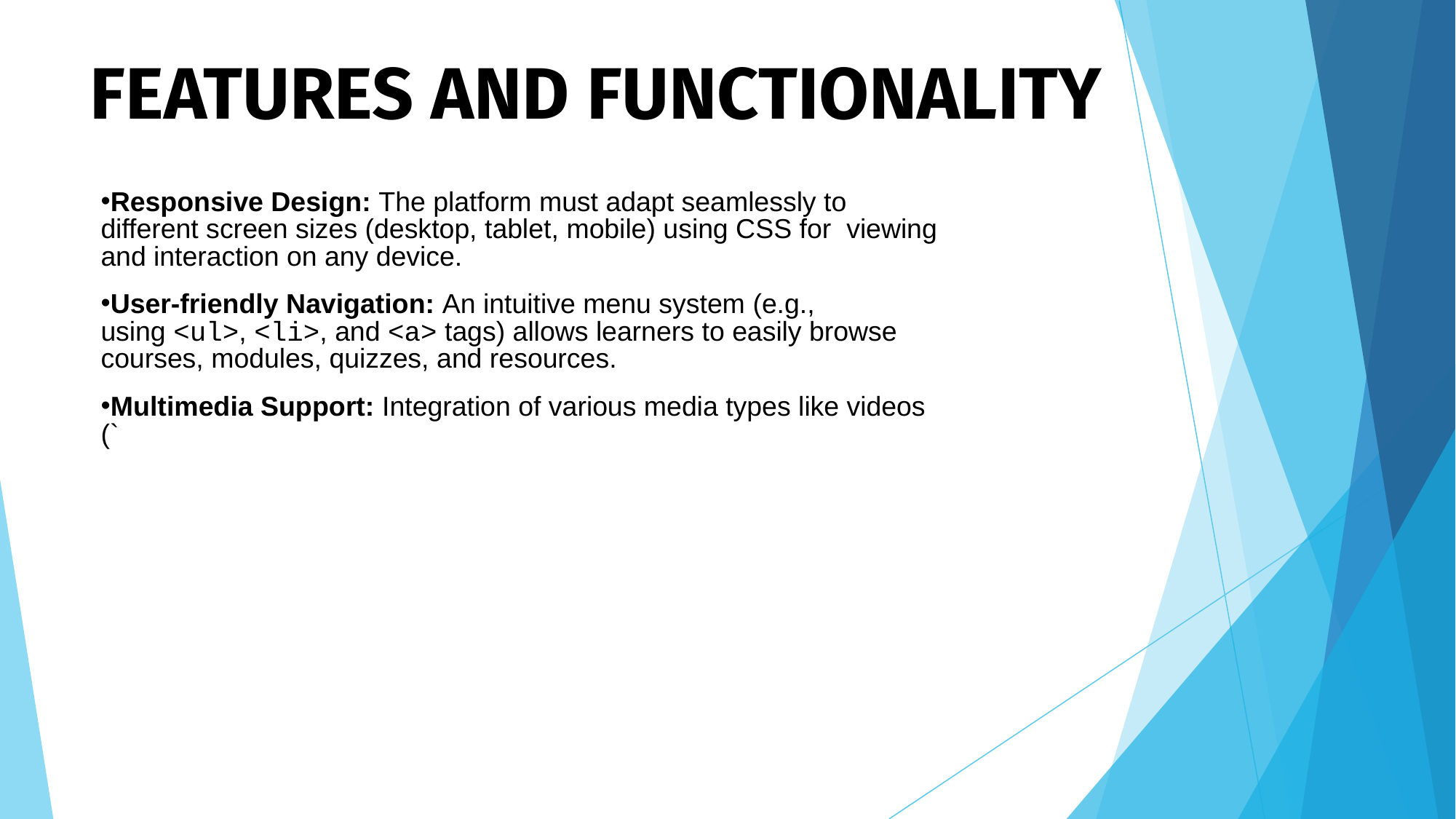

# FEATURES AND FUNCTIONALITY
Responsive Design: The platform must adapt seamlessly to different screen sizes (desktop, tablet, mobile) using CSS for  viewing and interaction on any device.
User-friendly Navigation: An intuitive menu system (e.g., using <ul>, <li>, and <a> tags) allows learners to easily browse courses, modules, quizzes, and resources.
Multimedia Support: Integration of various media types like videos (`